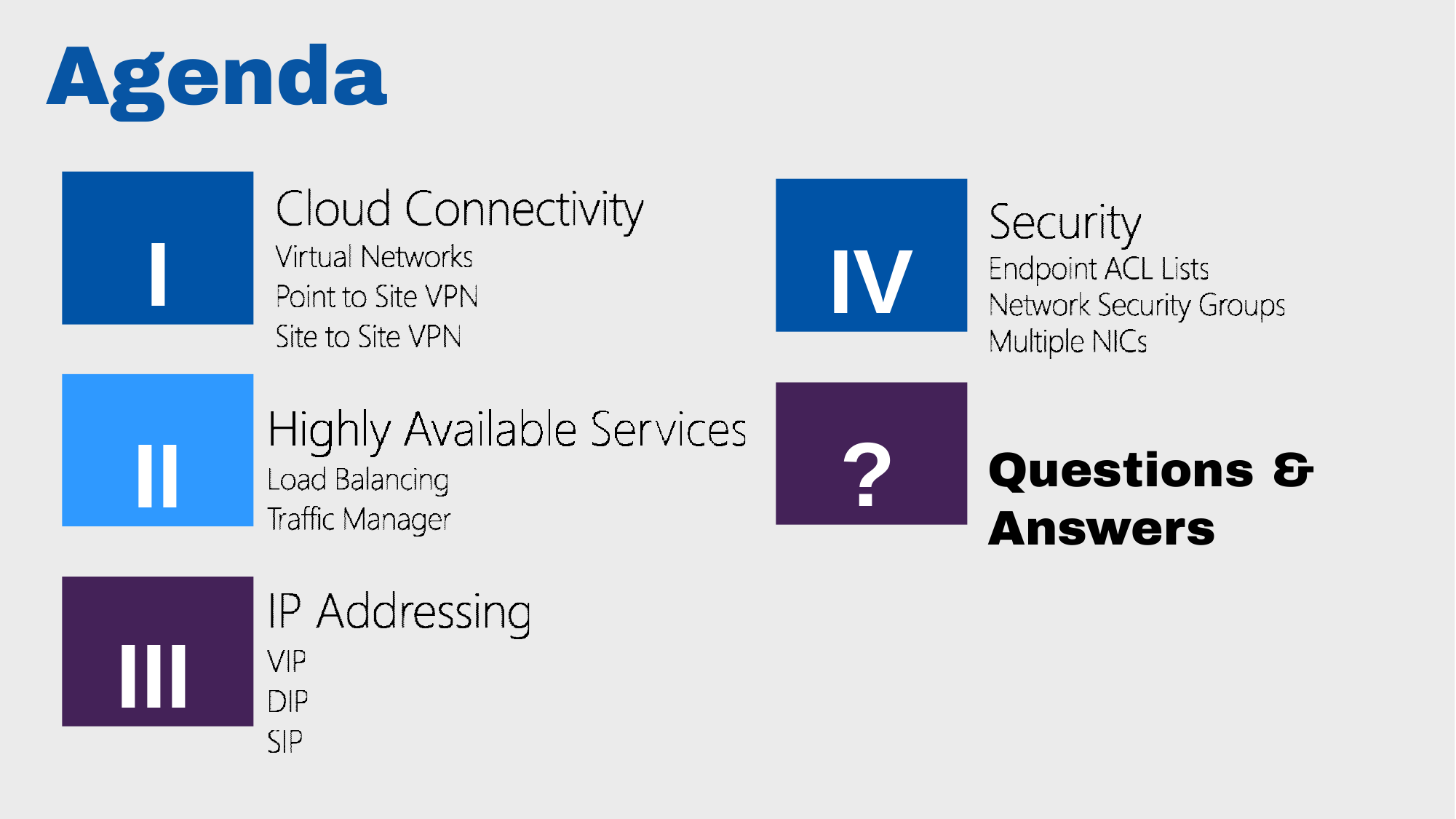

Agenda
I
IV

II
?

Questions & Answers

III